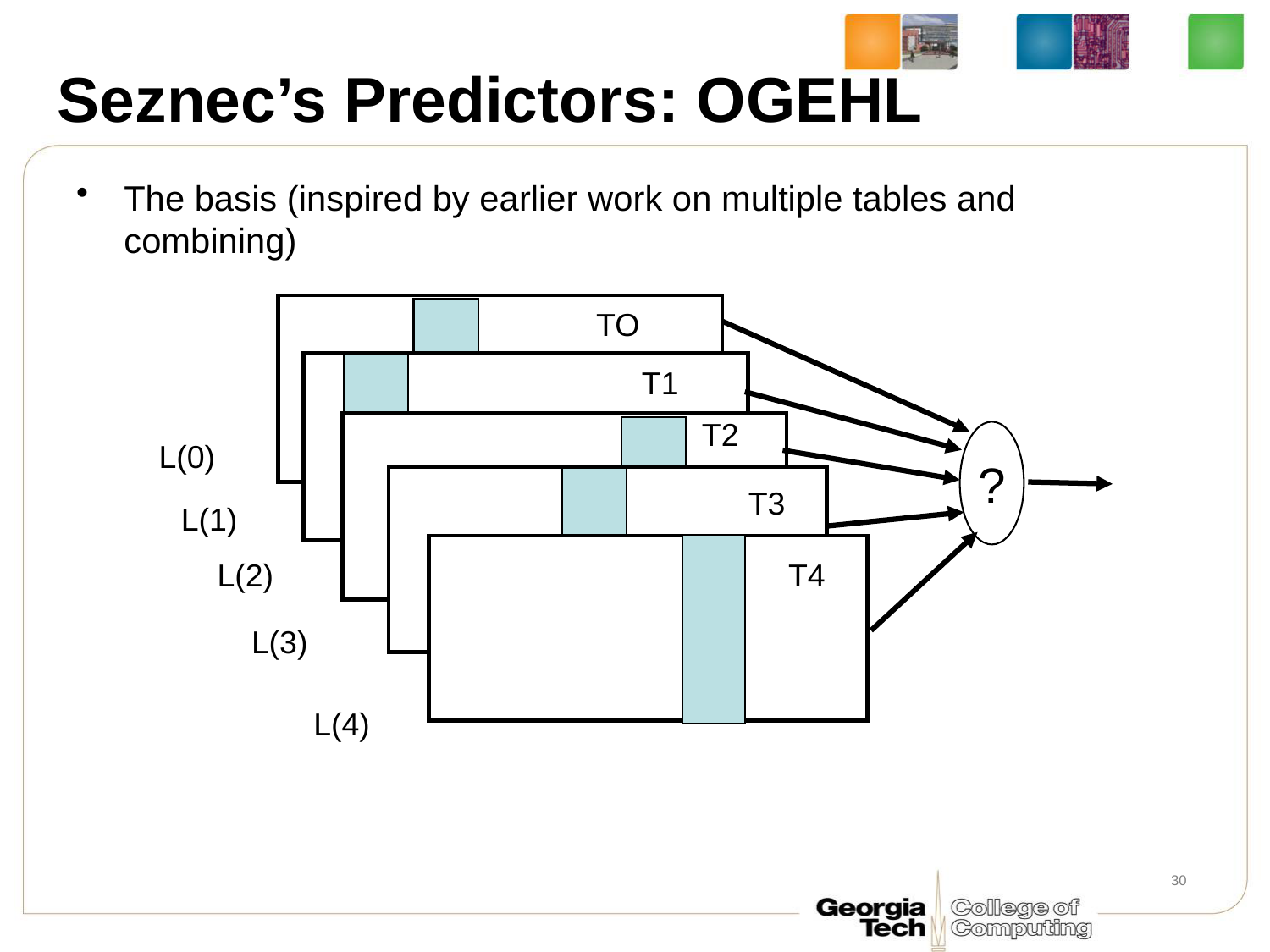

# Seznec’s Predictors: OGEHL
The basis (inspired by earlier work on multiple tables and combining)

TO

T1

T2

?
L(0)

T3

L(1)

L(2)
T4
L(3)
L(4)
30